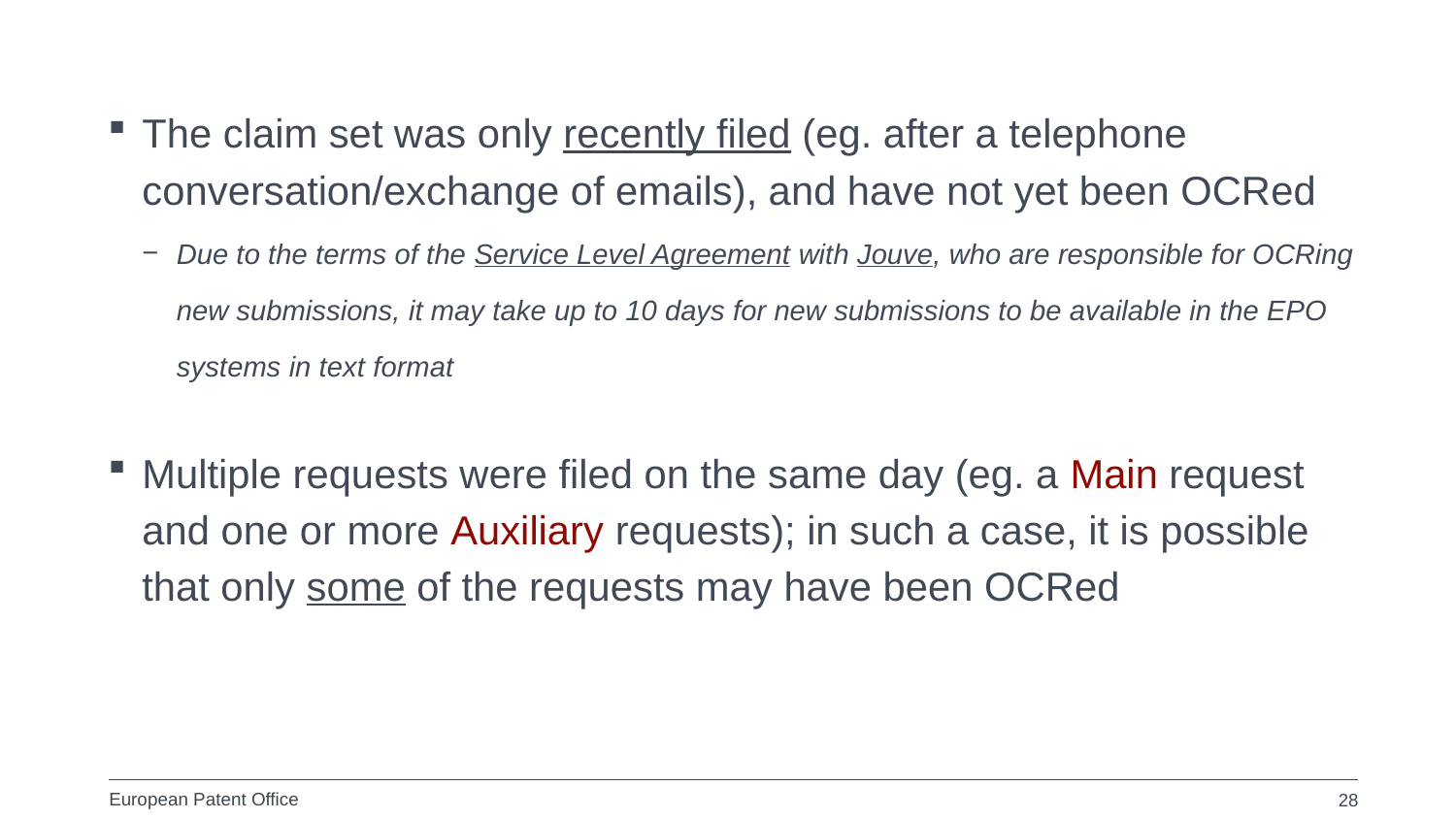

#
The claim set was only recently filed (eg. after a telephone conversation/exchange of emails), and have not yet been OCRed
Due to the terms of the Service Level Agreement with Jouve, who are responsible for OCRing new submissions, it may take up to 10 days for new submissions to be available in the EPO systems in text format

Multiple requests were filed on the same day (eg. a Main request and one or more Auxiliary requests); in such a case, it is possible that only some of the requests may have been OCRed

28